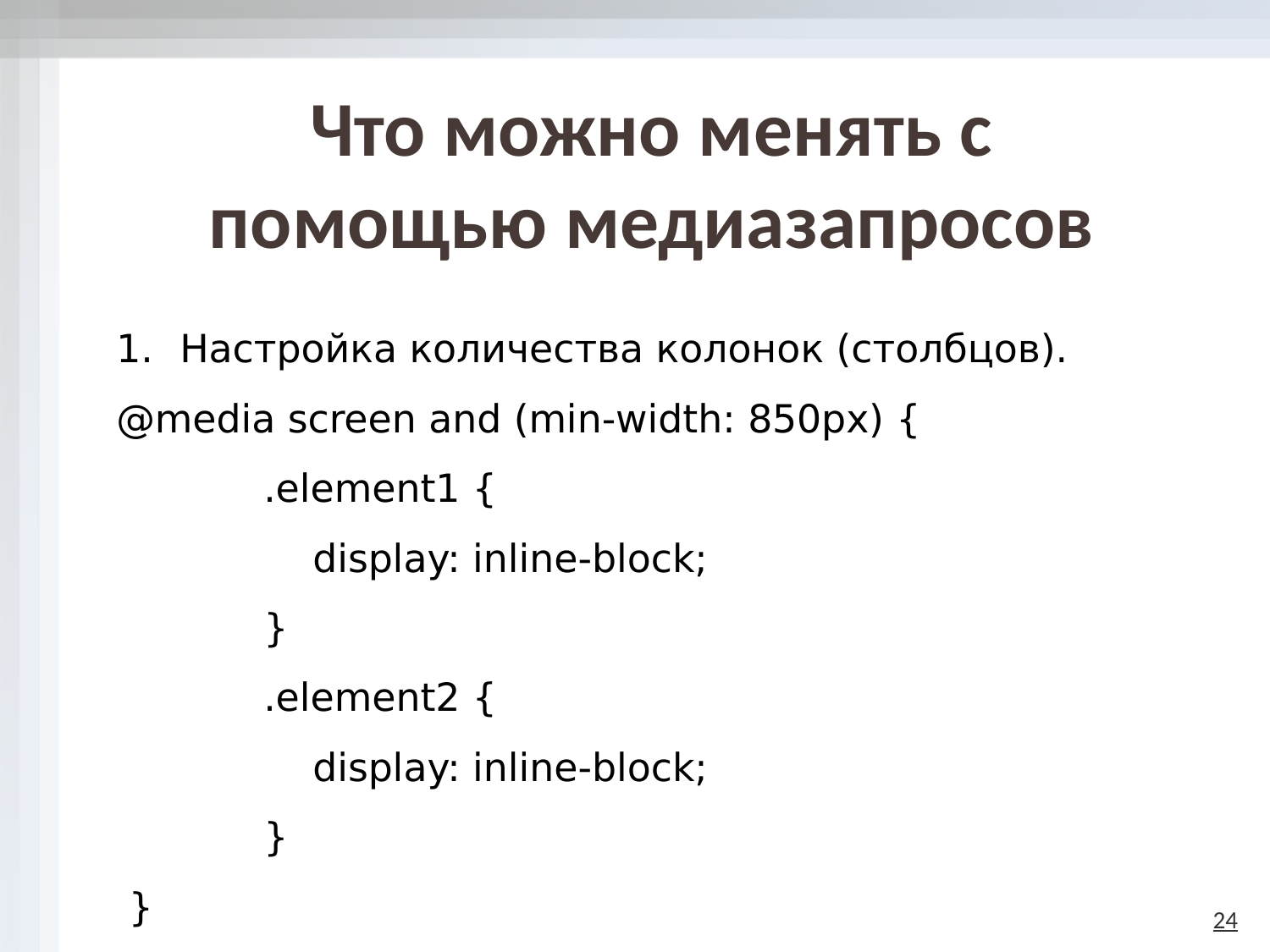

# Что можно менять с помощью медиазапросов
Настройка количества колонок (столбцов).
@media screen and (min-width: 850px) {
            .element1 {
                display: inline-block;
            }
            .element2 {
                display: inline-block;
            }
 }
24